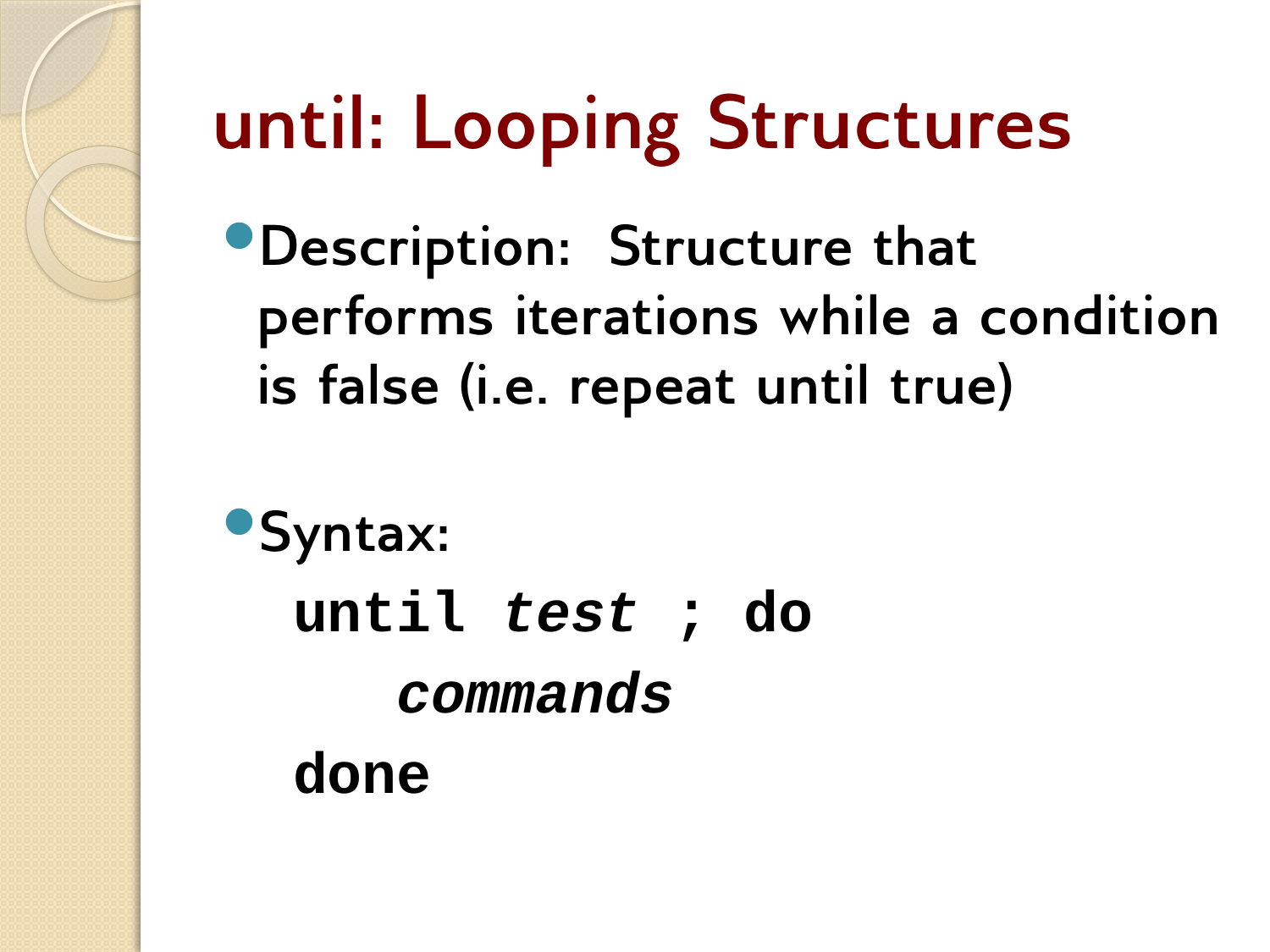

# until: Looping Structures
Description:  Structure that performs iterations while a condition is false (i.e. repeat until true)
Syntax:
until test ; do
   commands
done